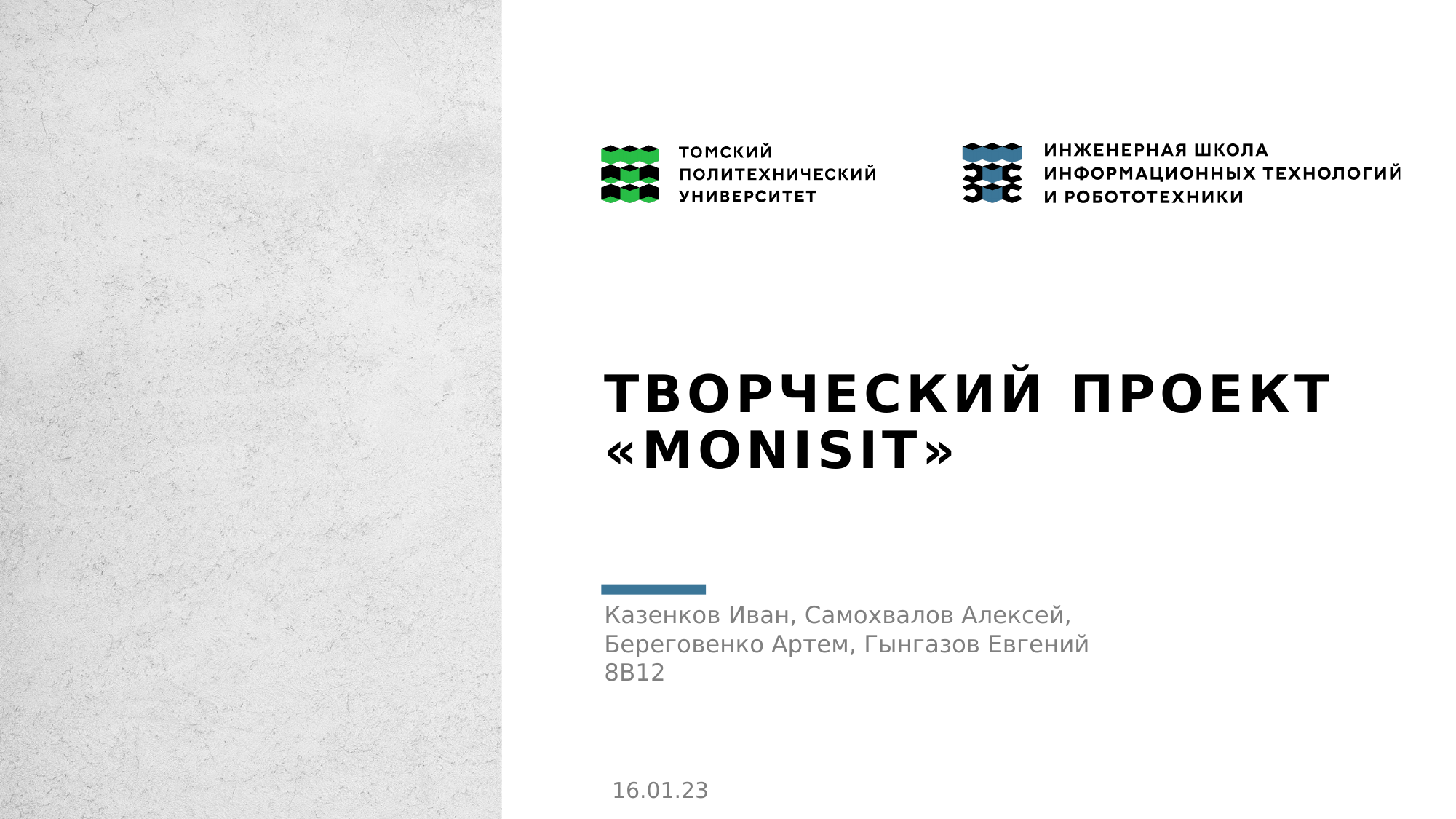

# Творческий проект «monisit»

Казенков Иван, Самохвалов Алексей, Береговенко Артем, Гынгазов Евгений
8В12
16.01.23